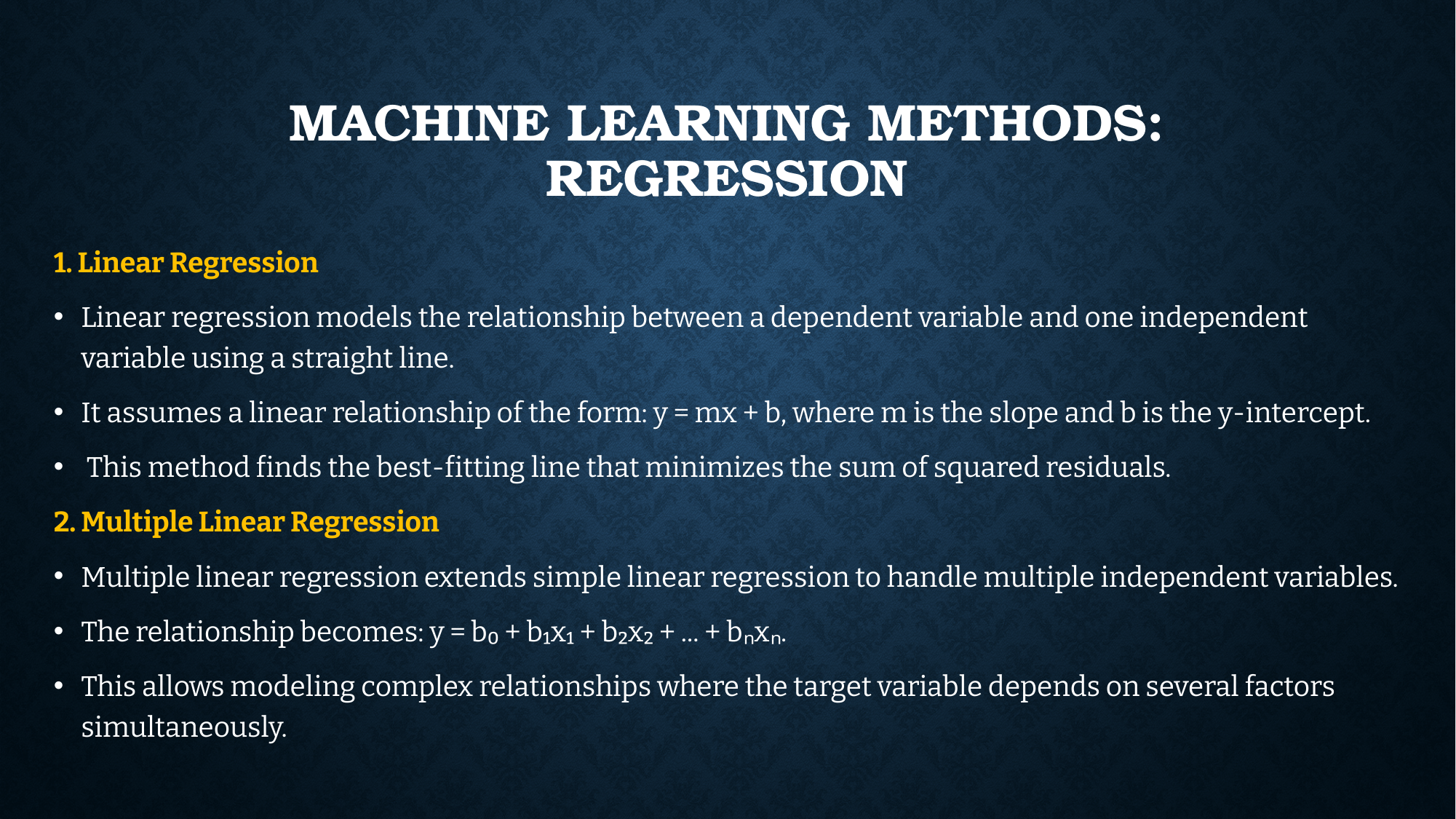

# Machine Learning Methods: Regression
1. Linear Regression
Linear regression models the relationship between a dependent variable and one independent variable using a straight line.
It assumes a linear relationship of the form: y = mx + b, where m is the slope and b is the y-intercept.
 This method finds the best-fitting line that minimizes the sum of squared residuals.
2. Multiple Linear Regression
Multiple linear regression extends simple linear regression to handle multiple independent variables.
The relationship becomes: y = b₀ + b₁x₁ + b₂x₂ + ... + bₙxₙ.
This allows modeling complex relationships where the target variable depends on several factors simultaneously.